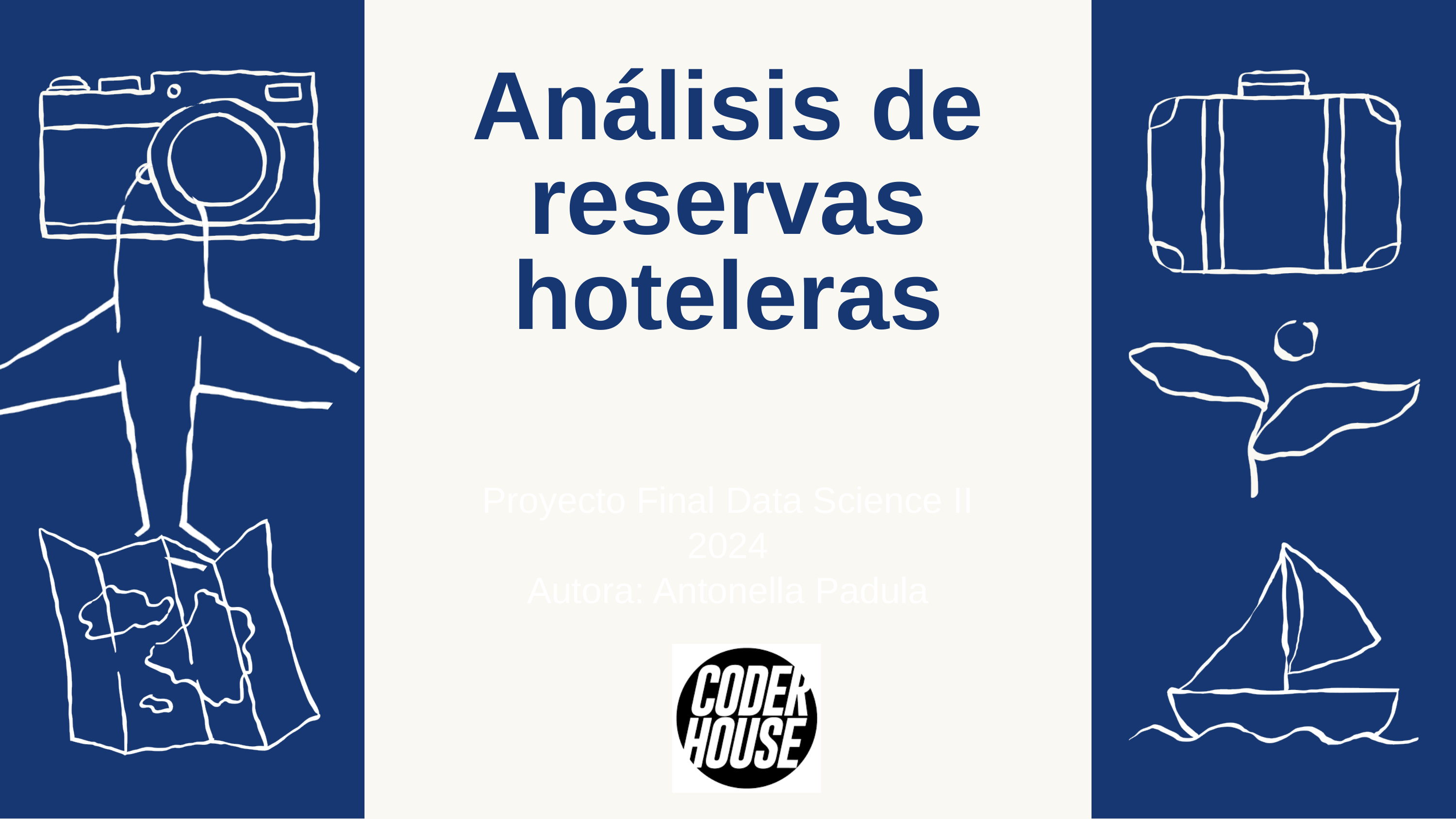

Análisis de reservas hoteleras

Proyecto Final Data Science II
2024
Autora: Antonella Padula